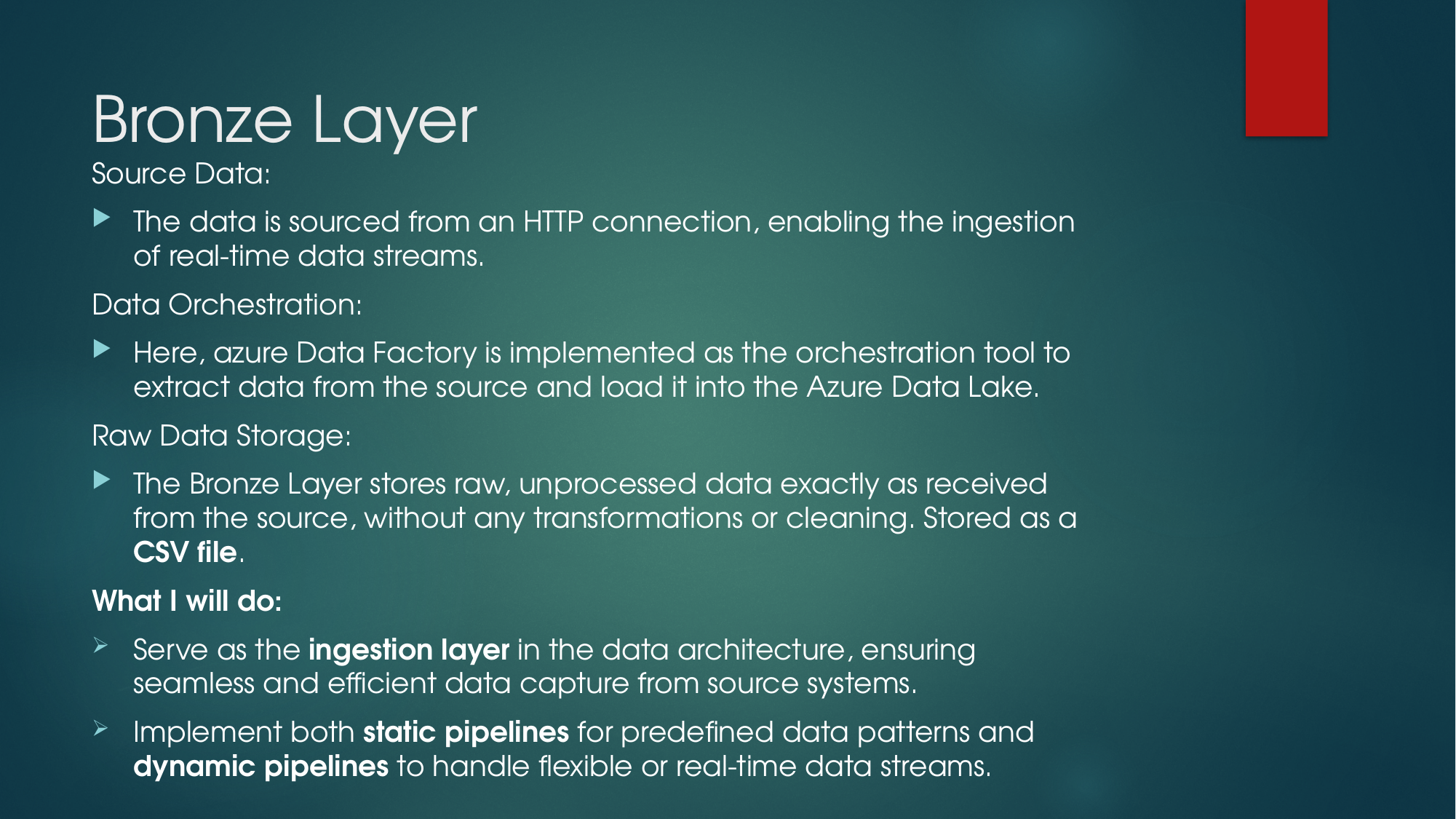

# Bronze Layer
Source Data:
The data is sourced from an HTTP connection, enabling the ingestion of real-time data streams.
Data Orchestration:
Here, azure Data Factory is implemented as the orchestration tool to extract data from the source and load it into the Azure Data Lake.
Raw Data Storage:
The Bronze Layer stores raw, unprocessed data exactly as received from the source, without any transformations or cleaning. Stored as a CSV file.
What I will do:
Serve as the ingestion layer in the data architecture, ensuring seamless and efficient data capture from source systems.
Implement both static pipelines for predefined data patterns and dynamic pipelines to handle flexible or real-time data streams.